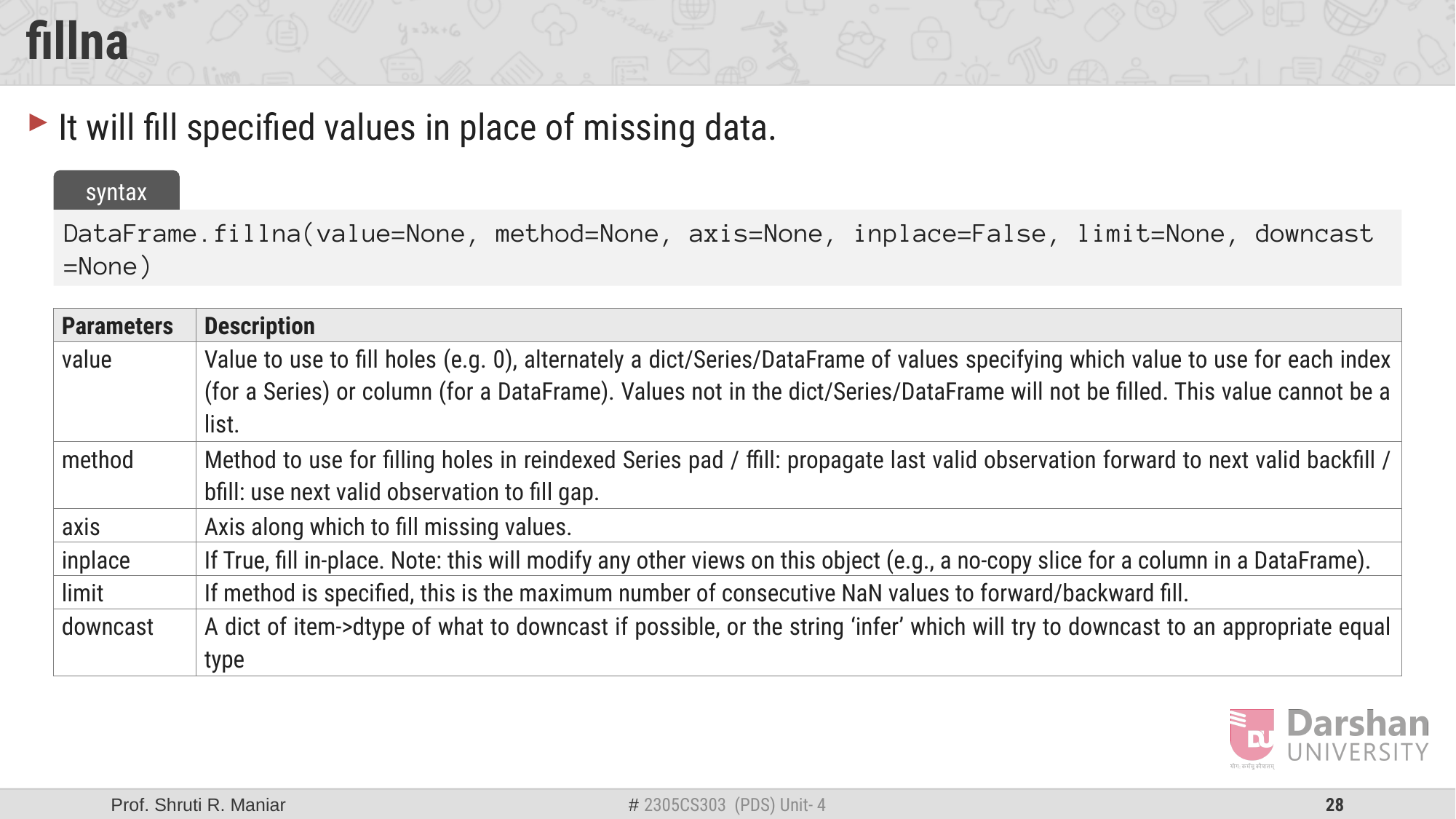

# fillna
It will fill specified values in place of missing data.

syntax
DataFrame.fillna(value=None, method=None, axis=None, inplace=False, limit=None, downcast=None)
| Parameters | Description |
| --- | --- |
| value | Value to use to fill holes (e.g. 0), alternately a dict/Series/DataFrame of values specifying which value to use for each index (for a Series) or column (for a DataFrame). Values not in the dict/Series/DataFrame will not be filled. This value cannot be a list. |
| method | Method to use for filling holes in reindexed Series pad / ffill: propagate last valid observation forward to next valid backfill / bfill: use next valid observation to fill gap. |
| axis | Axis along which to fill missing values. |
| inplace | If True, fill in-place. Note: this will modify any other views on this object (e.g., a no-copy slice for a column in a DataFrame). |
| limit | If method is specified, this is the maximum number of consecutive NaN values to forward/backward fill. |
| downcast | A dict of item->dtype of what to downcast if possible, or the string ‘infer’ which will try to downcast to an appropriate equal type |